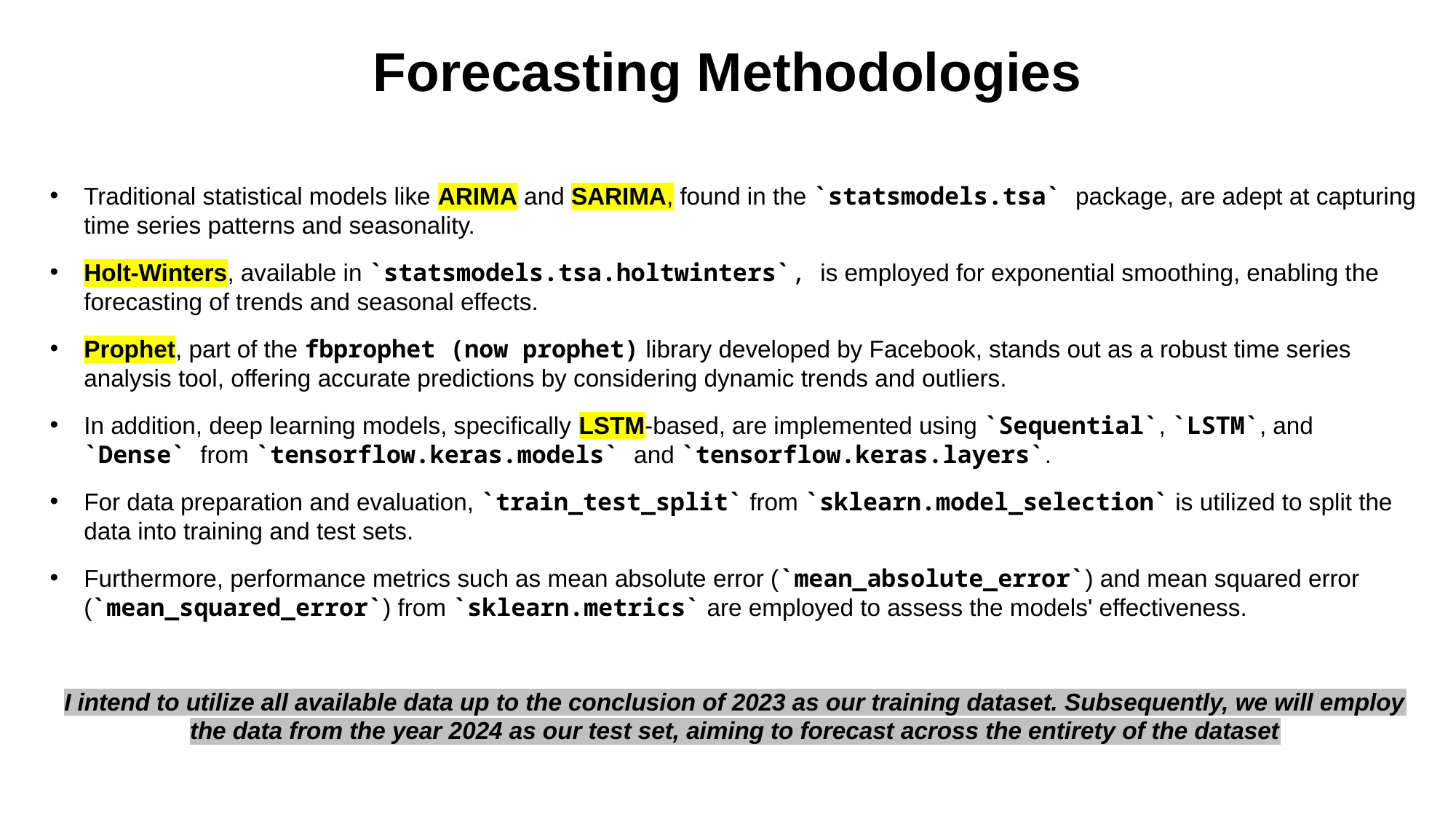

Forecasting Methodologies
Traditional statistical models like ARIMA and SARIMA, found in the `statsmodels.tsa` package, are adept at capturing time series patterns and seasonality.
Holt-Winters, available in `statsmodels.tsa.holtwinters`, is employed for exponential smoothing, enabling the forecasting of trends and seasonal effects.
Prophet, part of the fbprophet (now prophet) library developed by Facebook, stands out as a robust time series analysis tool, offering accurate predictions by considering dynamic trends and outliers.
In addition, deep learning models, specifically LSTM-based, are implemented using `Sequential`, `LSTM`, and `Dense` from `tensorflow.keras.models` and `tensorflow.keras.layers`.
For data preparation and evaluation, `train_test_split` from `sklearn.model_selection` is utilized to split the data into training and test sets.
Furthermore, performance metrics such as mean absolute error (`mean_absolute_error`) and mean squared error (`mean_squared_error`) from `sklearn.metrics` are employed to assess the models' effectiveness.

I intend to utilize all available data up to the conclusion of 2023 as our training dataset. Subsequently, we will employ the data from the year 2024 as our test set, aiming to forecast across the entirety of the dataset